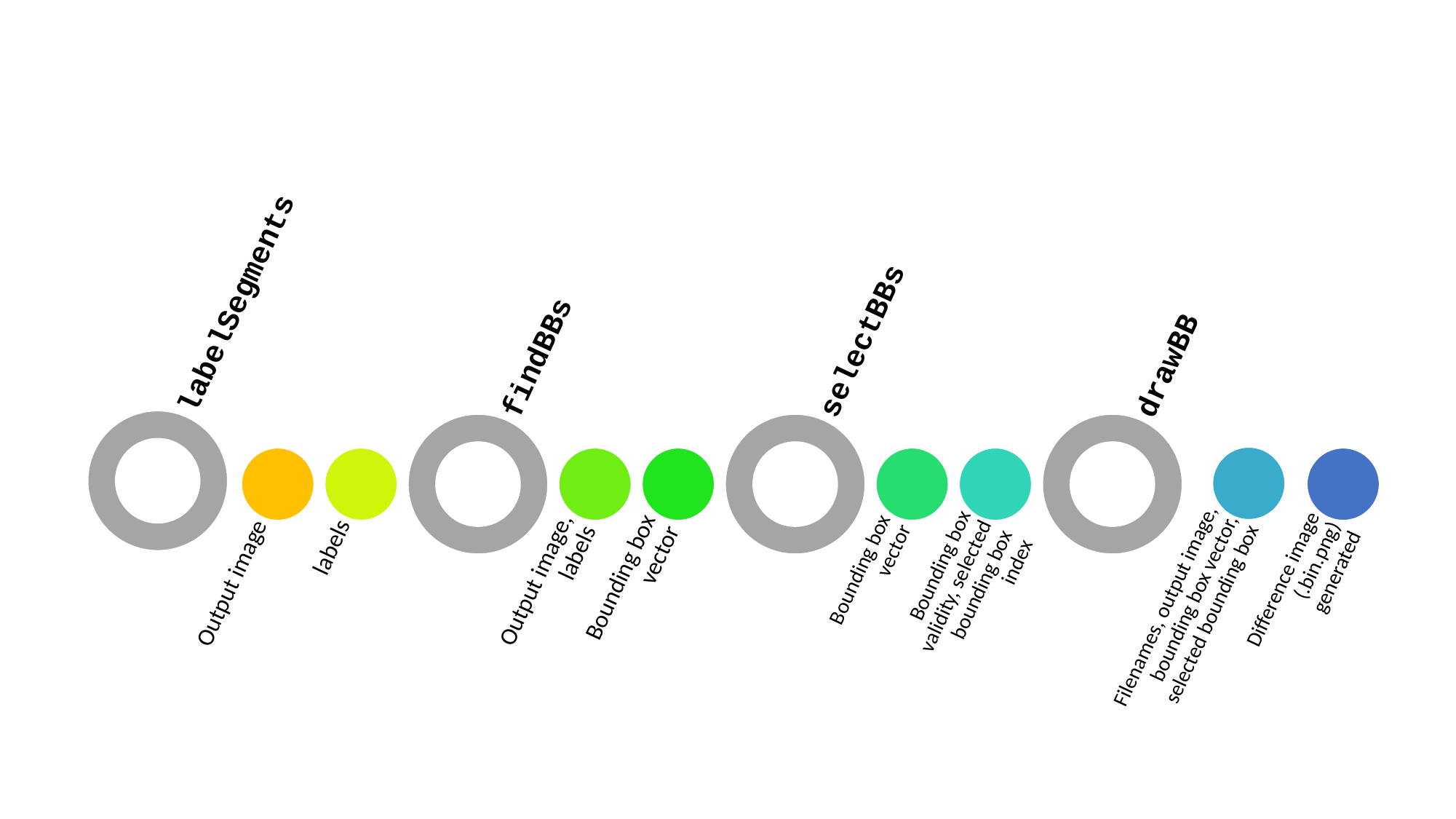

labelSegments
Output image
labels
findBBs
Output image, labels
Bounding box vector
selectBBs
Bounding box vector
Bounding box validity, selected bounding box index
drawBB
Filenames, output image, bounding box vector, selected bounding box
Difference image (.bin.png) generated